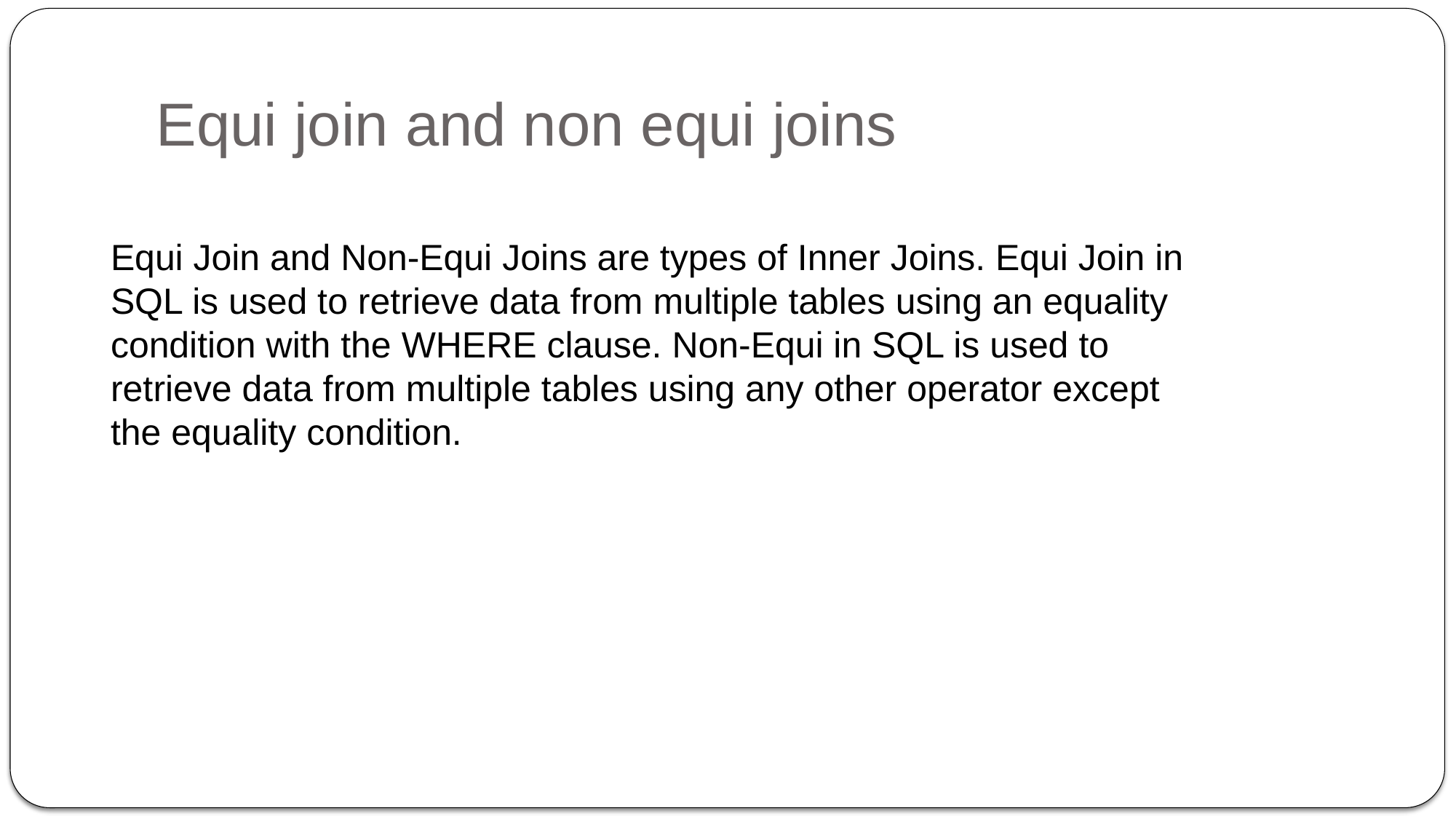

# Equi join and non equi joins
Equi Join and Non-Equi Joins are types of Inner Joins. Equi Join in SQL is used to retrieve data from multiple tables using an equality condition with the WHERE clause. Non-Equi in SQL is used to retrieve data from multiple tables using any other operator except the equality condition.